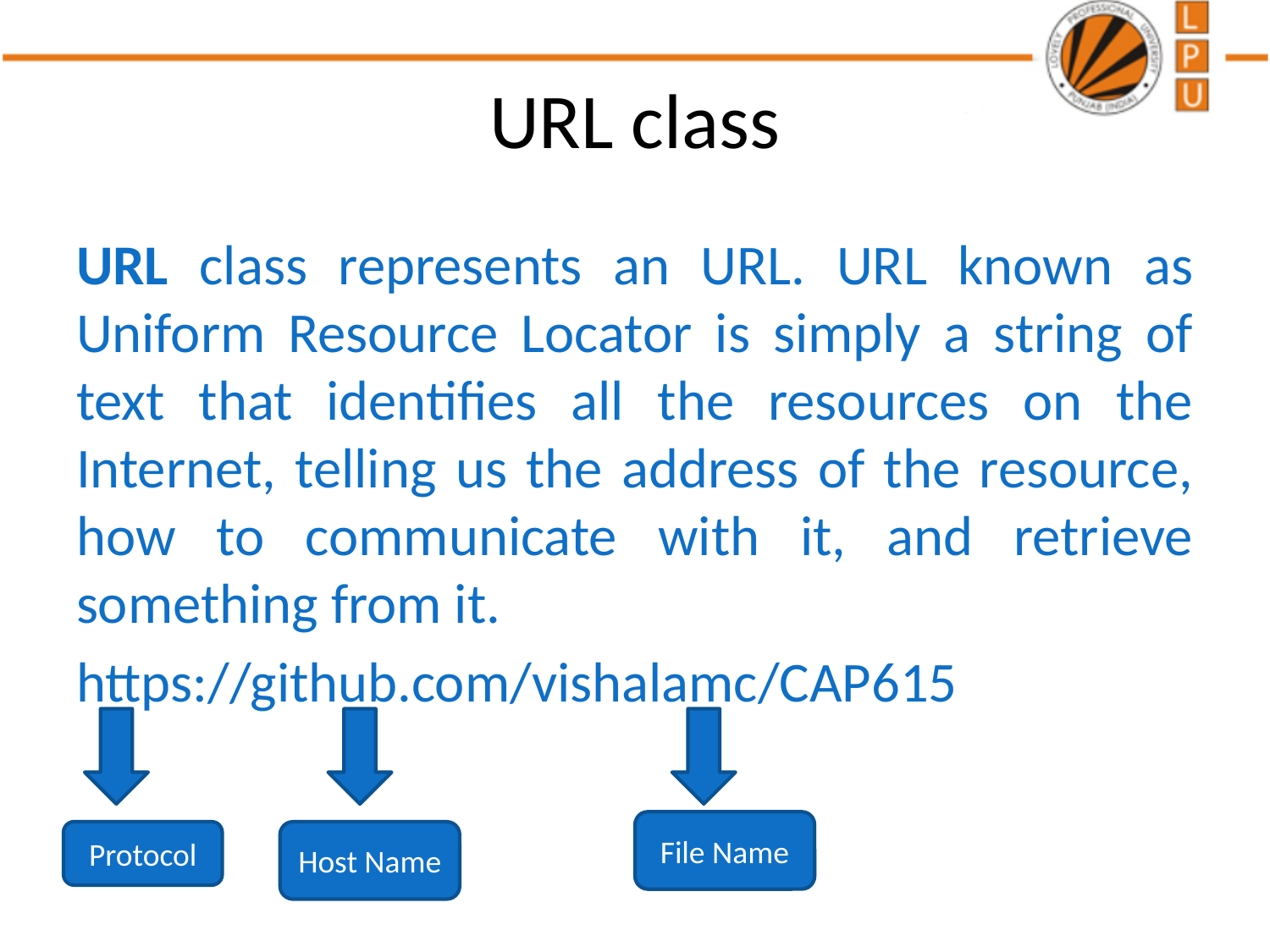

# URL class
URL class represents an URL. URL known as Uniform Resource Locator is simply a string of text that identifies all the resources on the Internet, telling us the address of the resource, how to communicate with it, and retrieve something from it.
https://github.com/vishalamc/CAP615

File Name
Host Name
Protocol